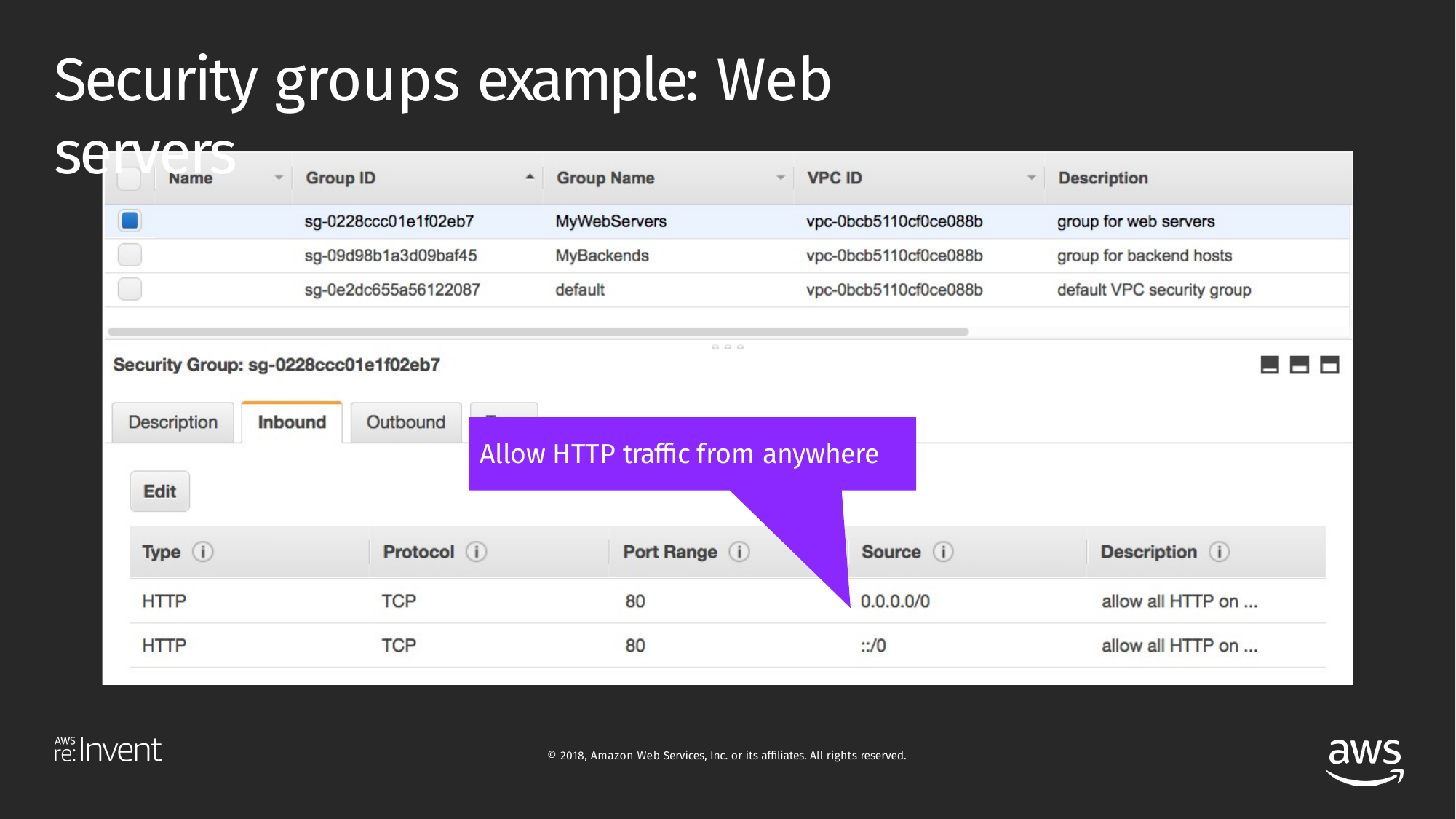

# Security groups example: Web servers

Allow HTTP traffic from anywhere
© 2018, Amazon Web Services, Inc. or its affiliates. All rights reserved.